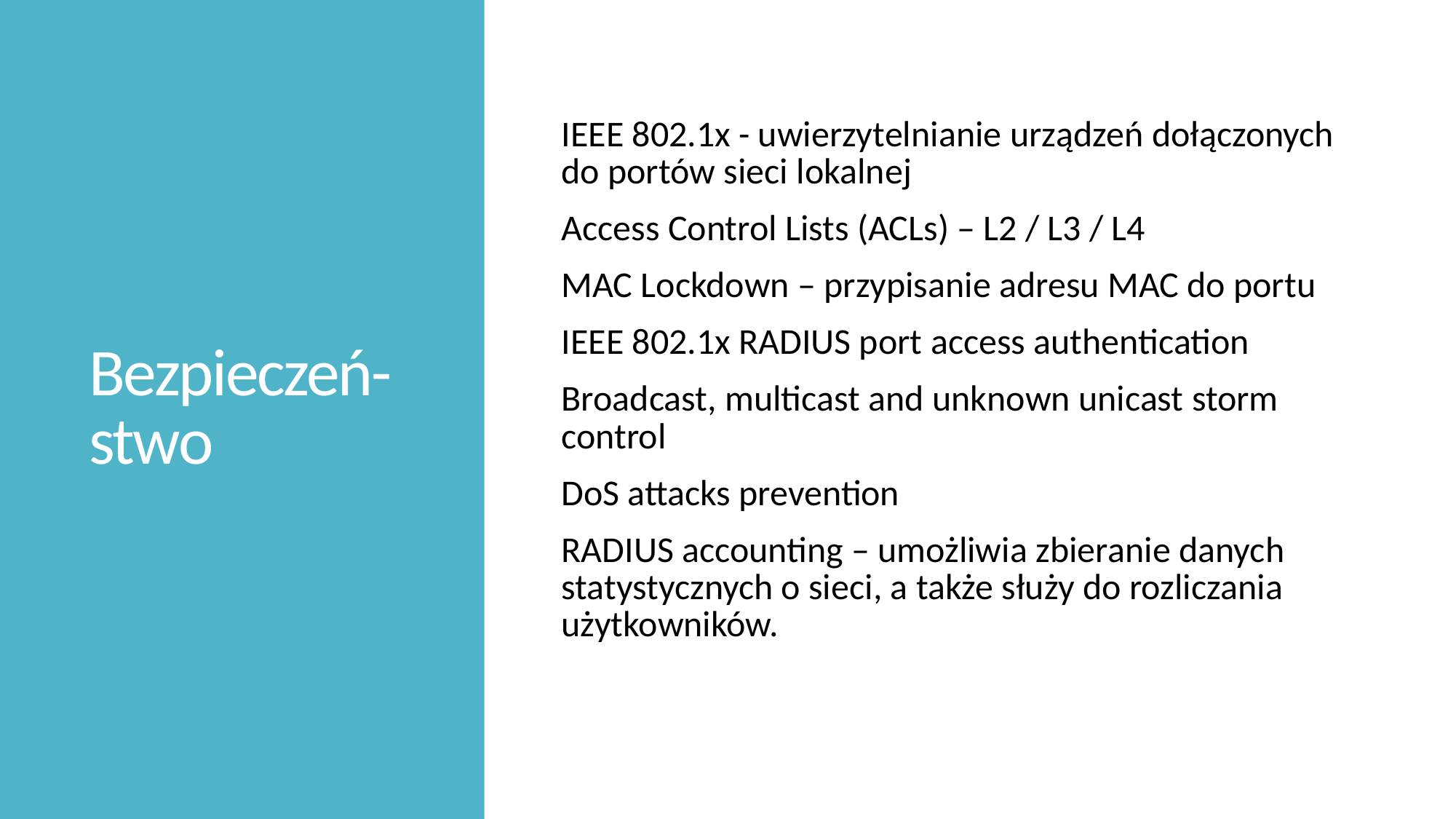

Bezpieczeń-stwo
IEEE 802.1x - uwierzytelnianie urządzeń dołączonych do portów sieci lokalnej
Access Control Lists (ACLs) – L2 / L3 / L4
MAC Lockdown – przypisanie adresu MAC do portu
IEEE 802.1x RADIUS port access authentication
Broadcast, multicast and unknown unicast storm control
DoS attacks prevention
RADIUS accounting – umożliwia zbieranie danych statystycznych o sieci, a także służy do rozliczania użytkowników.